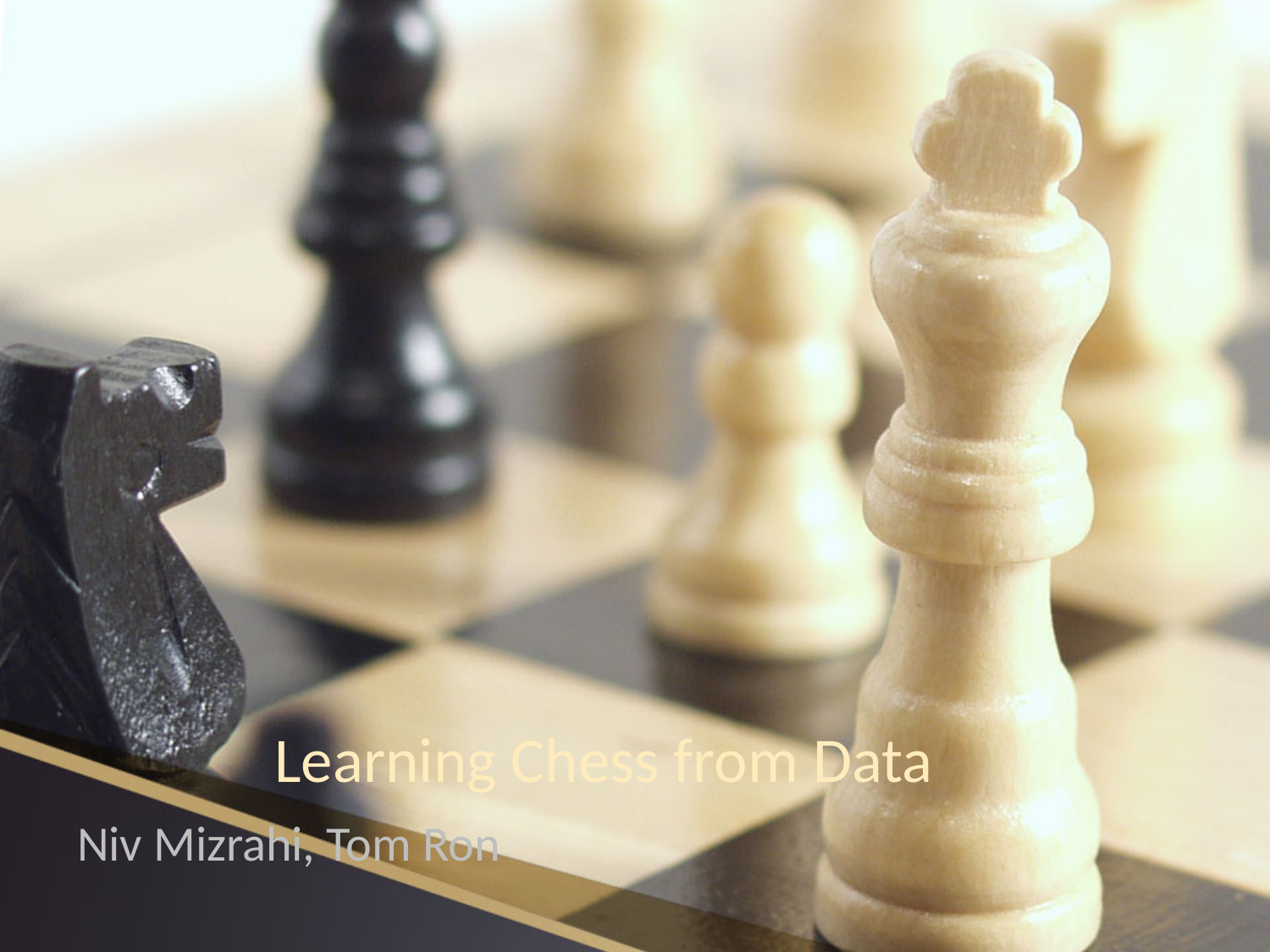

Learning Chess from Data
Niv Mizrahi, Tom Ron